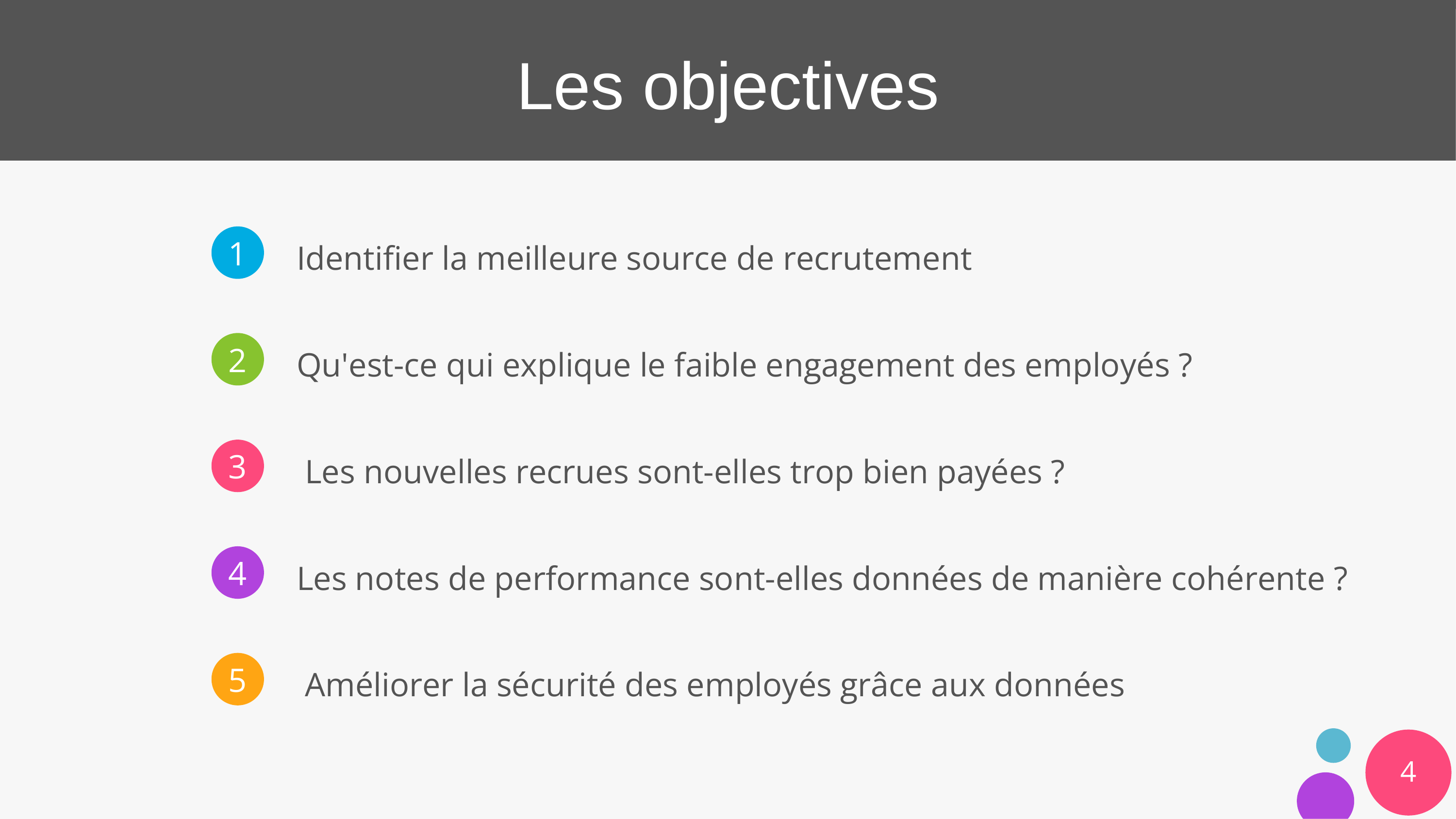

# Les objectives
Identifier la meilleure source de recrutement
Qu'est-ce qui explique le faible engagement des employés ?
 Les nouvelles recrues sont-elles trop bien payées ?
Les notes de performance sont-elles données de manière cohérente ?
 Améliorer la sécurité des employés grâce aux données
4